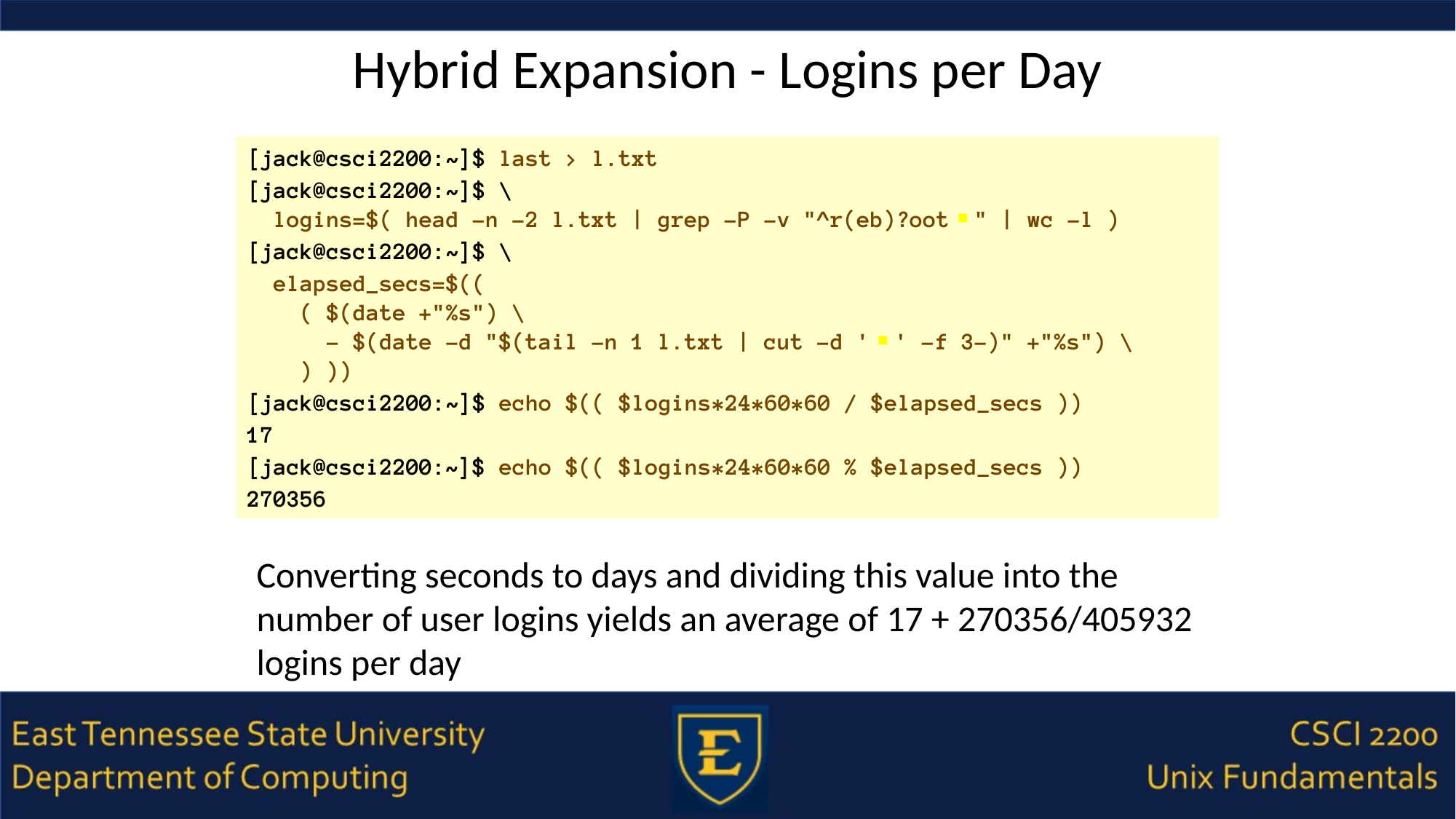

# Hybrid Expansion - Logins per Day
[jack@csci2200:~]$ last > l.txt
[jack@csci2200:~]$ \
  logins=$( head -n -2 l.txt | grep -P -v "^r(eb)?oot￭" | wc –l )
[jack@csci2200:~]$ \
  elapsed_secs=$((
    ( $(date +"%s") \
      - $(date -d "$(tail -n 1 l.txt | cut -d '￭' -f 3-)" +"%s") \
    ) ))
[jack@csci2200:~]$ echo $(( $logins*24*60*60 / $elapsed_secs ))
17
[jack@csci2200:~]$ echo $(( $logins*24*60*60 % $elapsed_secs ))
270356

Converting seconds to days and dividing this value into the number of user logins yields an average of 17 + 270356/405932 logins per day